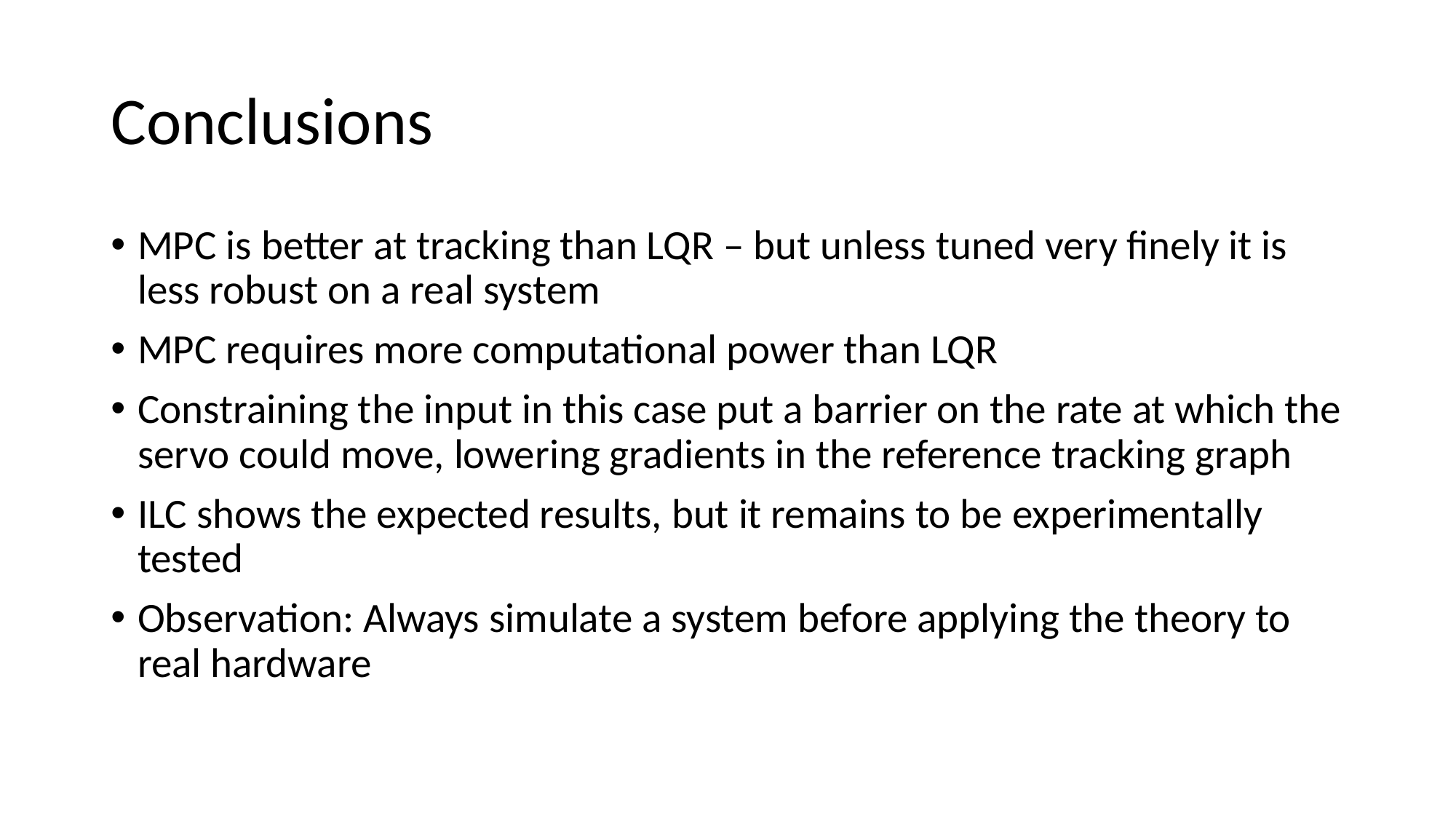

# Conclusions
MPC is better at tracking than LQR – but unless tuned very finely it is less robust on a real system
MPC requires more computational power than LQR
Constraining the input in this case put a barrier on the rate at which the servo could move, lowering gradients in the reference tracking graph
ILC shows the expected results, but it remains to be experimentally tested
Observation: Always simulate a system before applying the theory to real hardware